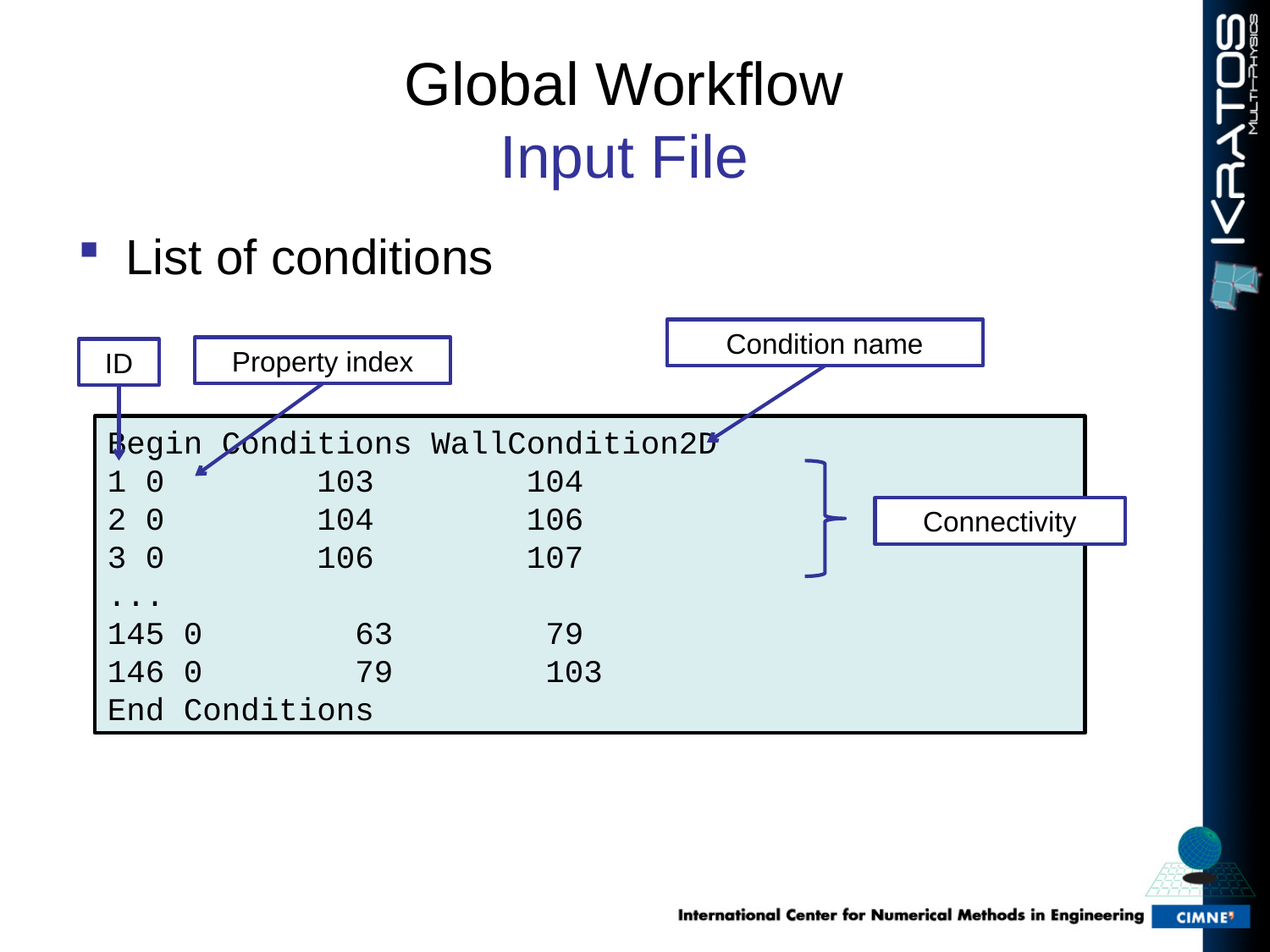

# Global Workflow Input File
List of conditions
Condition name
Property index
ID
Begin Conditions WallCondition2D
1 0        103        104
2 0        104        106
3 0        106        107
...
145 0        63        79
146 0        79        103
End Conditions

Connectivity